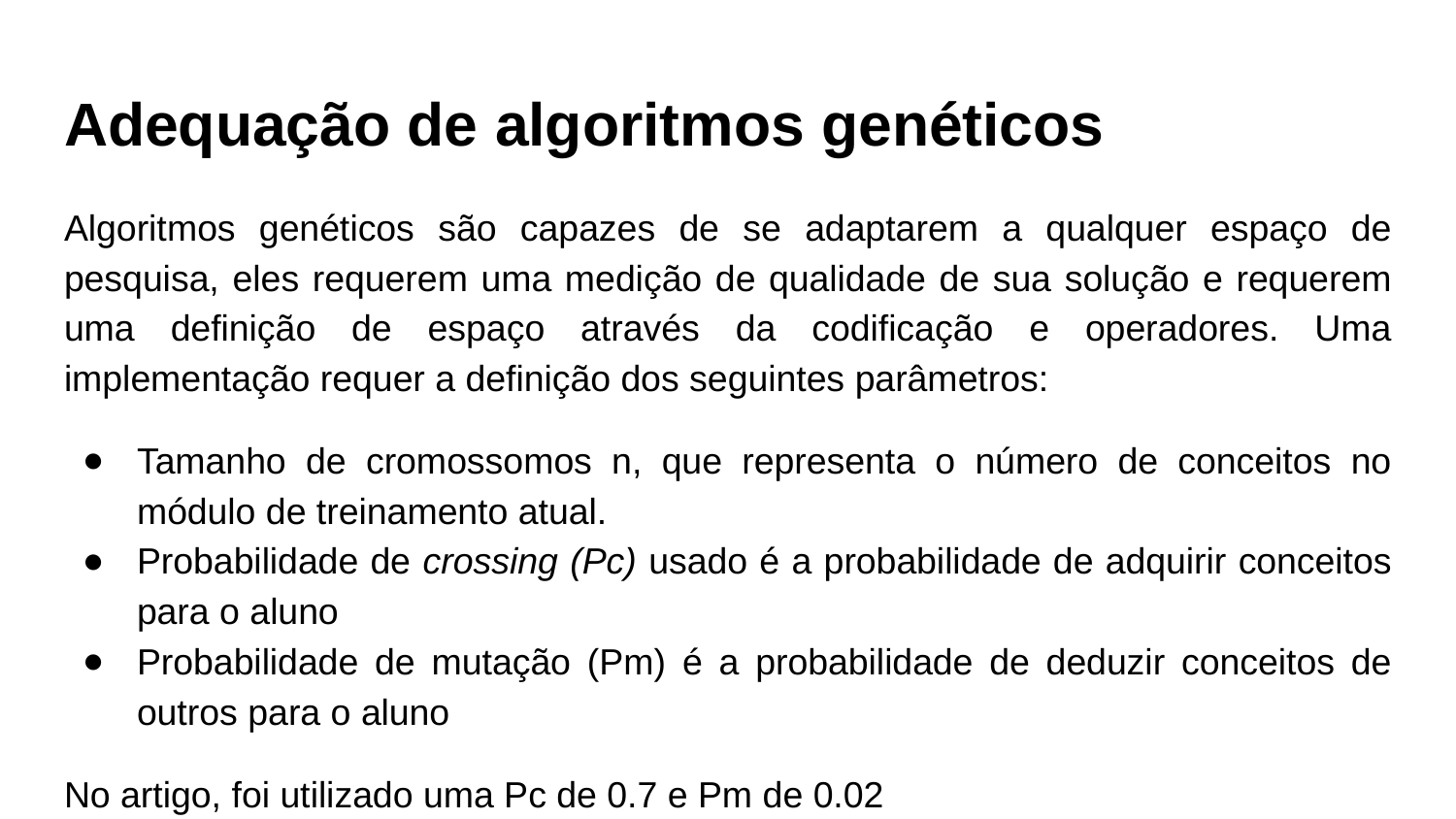

# Adequação de algoritmos genéticos
Algoritmos genéticos são capazes de se adaptarem a qualquer espaço de pesquisa, eles requerem uma medição de qualidade de sua solução e requerem uma definição de espaço através da codificação e operadores. Uma implementação requer a definição dos seguintes parâmetros:
Tamanho de cromossomos n, que representa o número de conceitos no módulo de treinamento atual.
Probabilidade de crossing (Pc) usado é a probabilidade de adquirir conceitos para o aluno
Probabilidade de mutação (Pm) é a probabilidade de deduzir conceitos de outros para o aluno
No artigo, foi utilizado uma Pc de 0.7 e Pm de 0.02